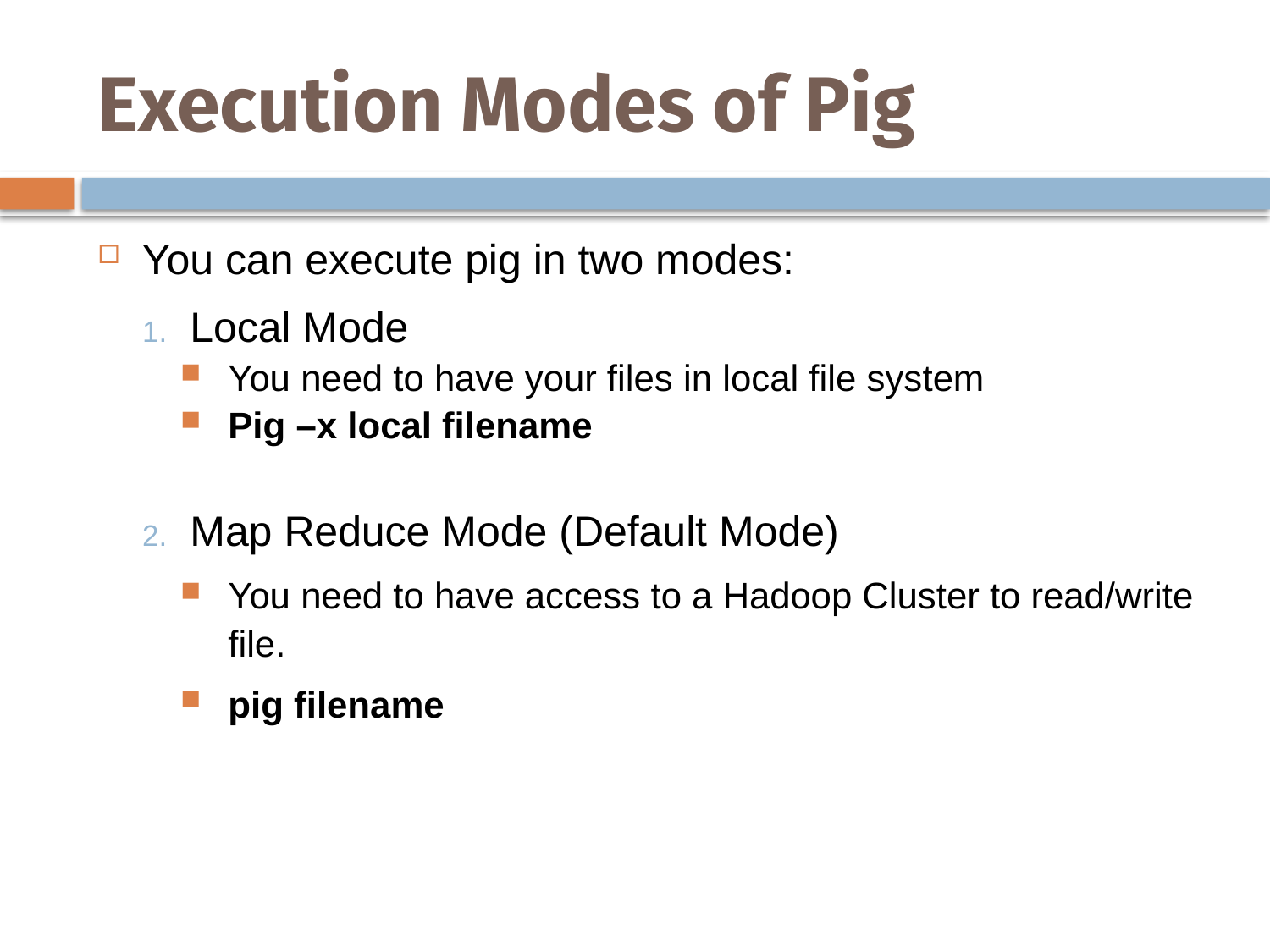

# Execution Modes of Pig
You can execute pig in two modes:
Local Mode
You need to have your files in local file system
Pig –x local filename

Map Reduce Mode (Default Mode)
You need to have access to a Hadoop Cluster to read/write file.
pig filename